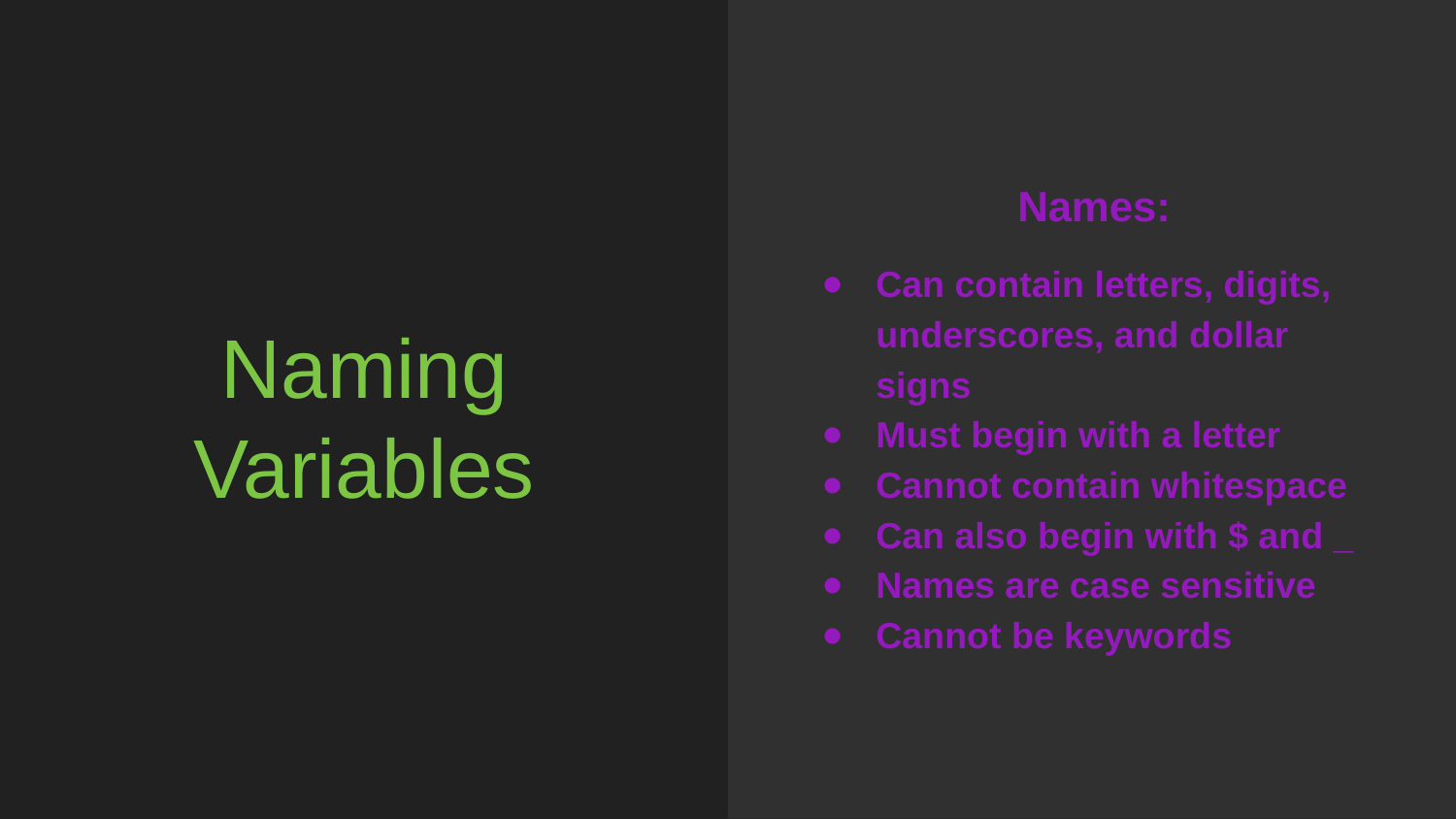

Names:
Can contain letters, digits, underscores, and dollar signs
Must begin with a letter
Cannot contain whitespace
Can also begin with $ and _
Names are case sensitive
Cannot be keywords
# Naming Variables